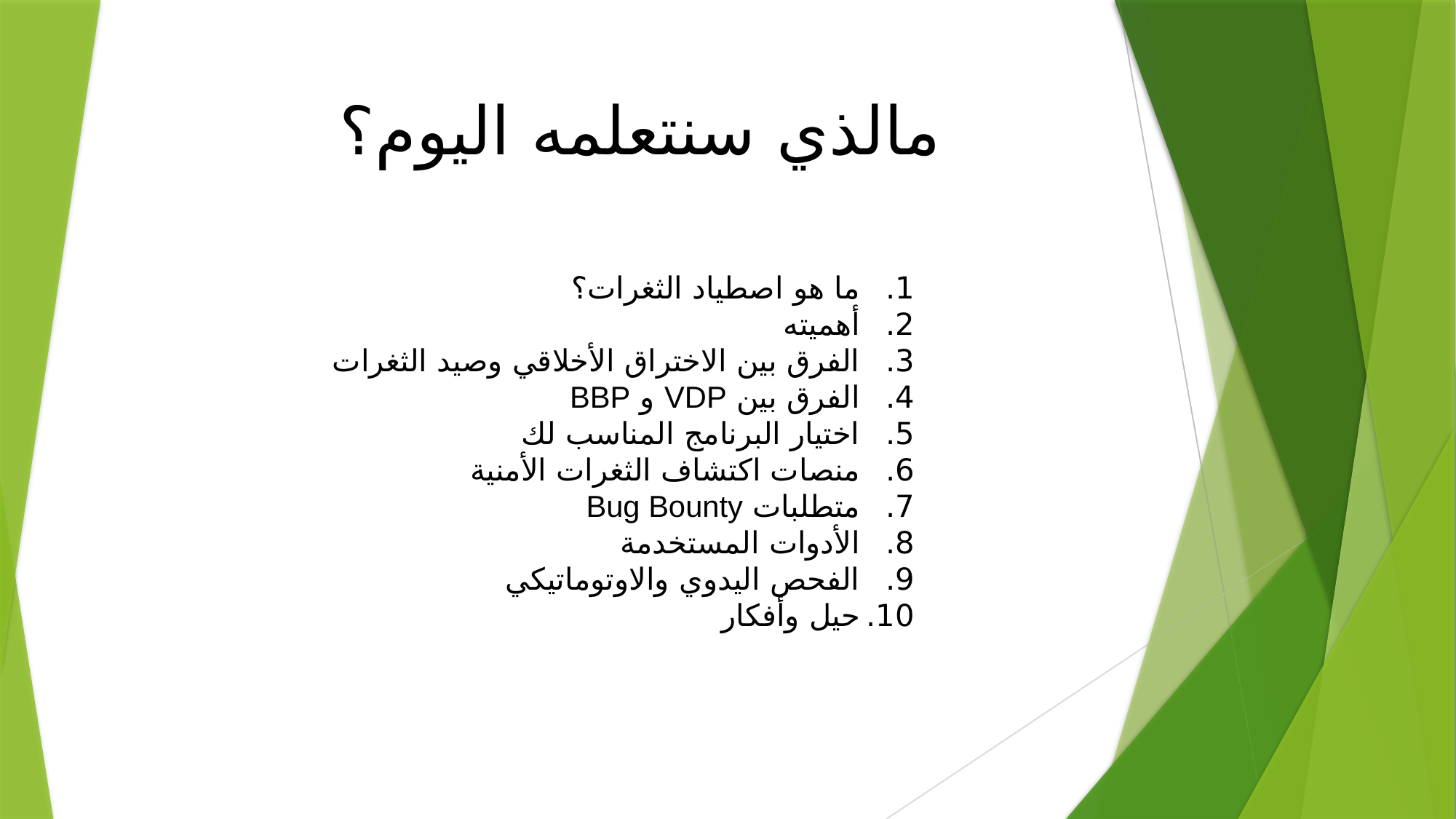

مالذي سنتعلمه اليوم؟
ما هو اصطياد الثغرات؟
أهميته
الفرق بين الاختراق الأخلاقي وصيد الثغرات
الفرق بين VDP و BBP
اختيار البرنامج المناسب لك
منصات اكتشاف الثغرات الأمنية
متطلبات Bug Bounty
الأدوات المستخدمة
الفحص اليدوي والاوتوماتيكي
حيل وأفكار